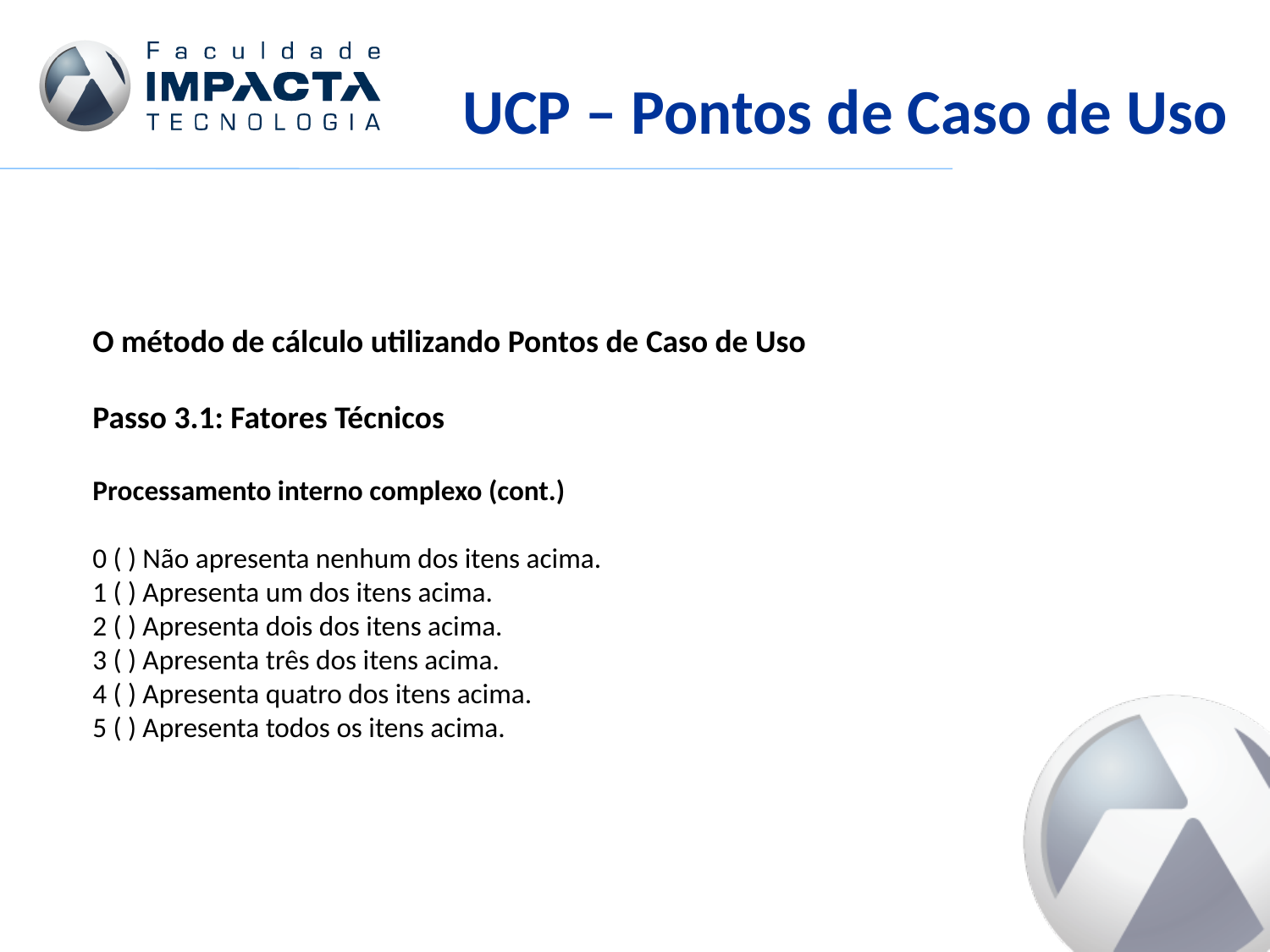

UCP – Pontos de Caso de Uso

O método de cálculo utilizando Pontos de Caso de Uso

Passo 3.1: Fatores Técnicos

Processamento interno complexo (cont.)

0 ( ) Não apresenta nenhum dos itens acima.
1 ( ) Apresenta um dos itens acima.
2 ( ) Apresenta dois dos itens acima.
3 ( ) Apresenta três dos itens acima.
4 ( ) Apresenta quatro dos itens acima.
5 ( ) Apresenta todos os itens acima.